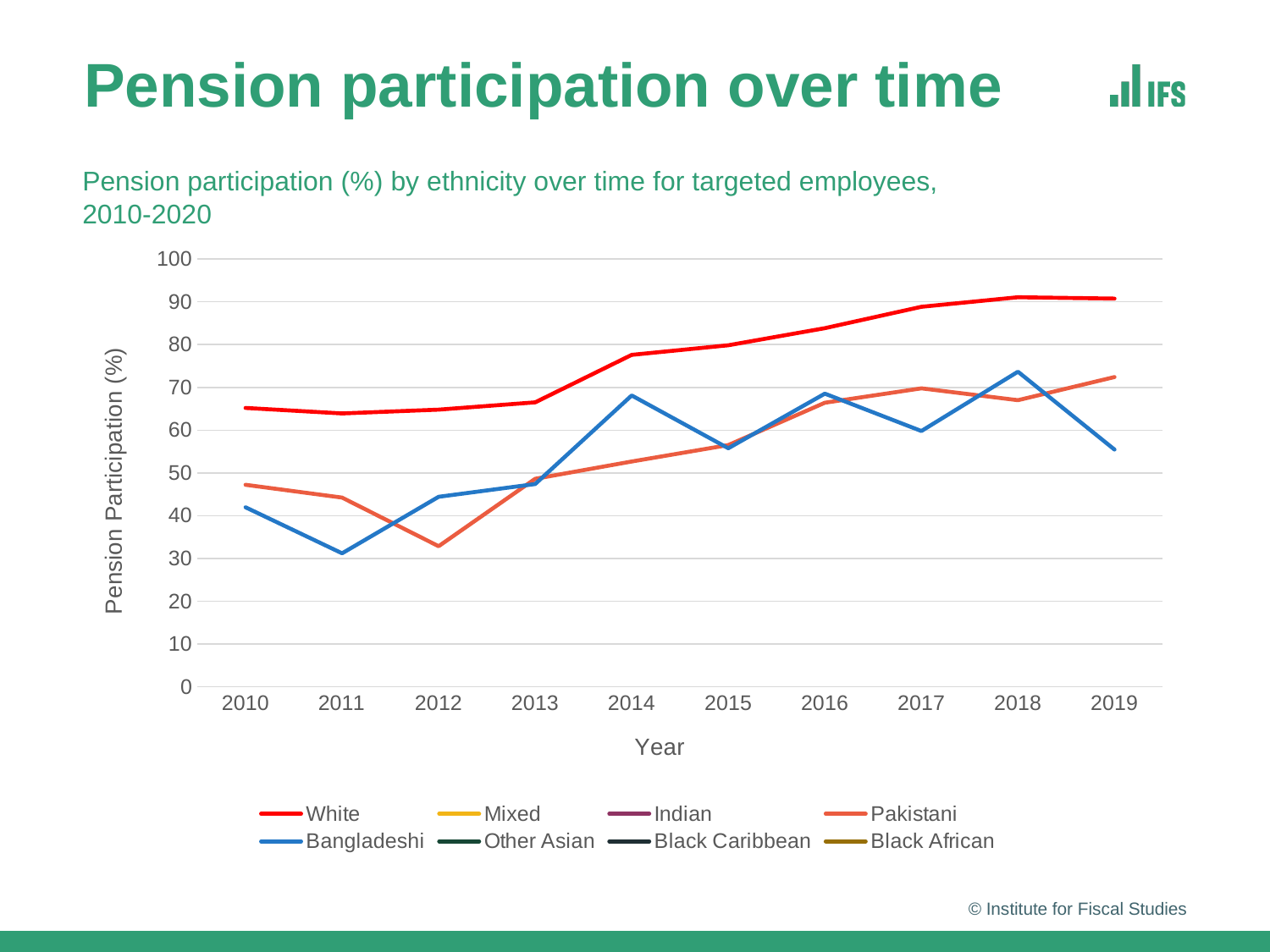

# Pension participation over time
Pension participation (%) by ethnicity over time for targeted employees, 2010-2020

### Chart

| Category |  |  |  |  |  |  |  |  |
|---|---|---|---|---|---|---|---|---|
| 2010 | 65.18770599365234 | None | None | 47.22878646850586 | 41.966800689697266 | None | None | None |
| 2011 | 63.90974044799805 | None | None | 44.240631103515625 | 31.197925567626953 | None | None | None |
| 2012 | 64.79566192626953 | None | None | 32.873809814453125 | 44.418251037597656 | None | None | None |
| 2013 | 66.50428009033203 | None | None | 48.62812423706055 | 47.404808044433594 | None | None | None |
| 2014 | 77.60223388671875 | None | None | 52.6730842590332 | 68.11607360839844 | None | None | None |
| 2015 | 79.84780883789062 | None | None | 56.5087776184082 | 55.76880645751953 | None | None | None |
| 2016 | 83.84260559082031 | None | None | 66.40660095214844 | 68.53057098388672 | None | None | None |
| 2017 | 88.8323745727539 | None | None | 69.77299499511719 | 59.799747467041016 | None | None | None |
| 2018 | 91.07308959960938 | None | None | 67.00172424316406 | 73.65715026855469 | None | None | None |
| 2019 | 90.75738525390625 | None | None | 72.41010284423828 | 55.46214294433594 | None | None | None |
© Institute for Fiscal Studies